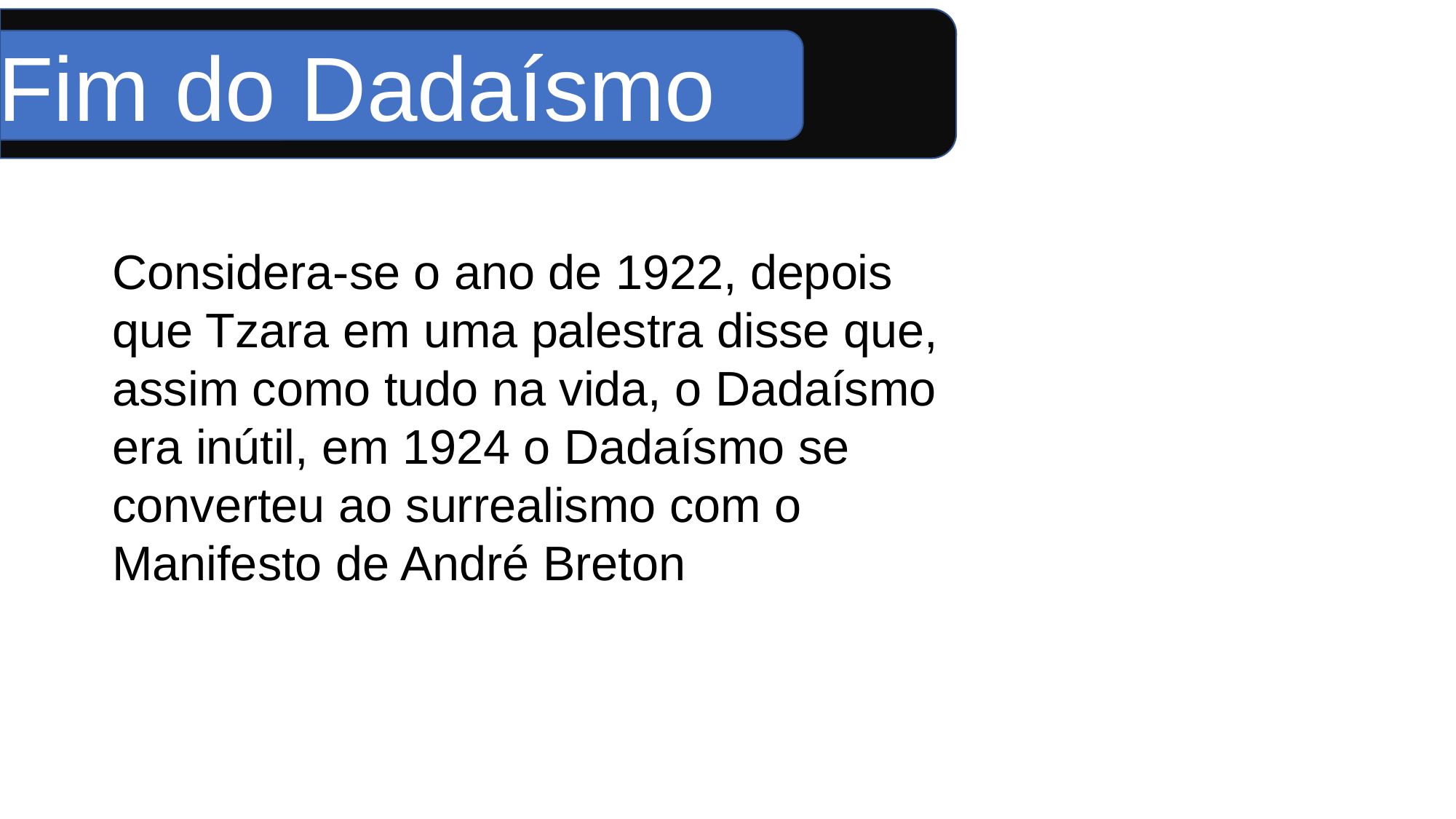

Fim do Dadaísmo
Considera-se o ano de 1922, depois que Tzara em uma palestra disse que, assim como tudo na vida, o Dadaísmo era inútil, em 1924 o Dadaísmo se converteu ao surrealismo com o Manifesto de André Breton